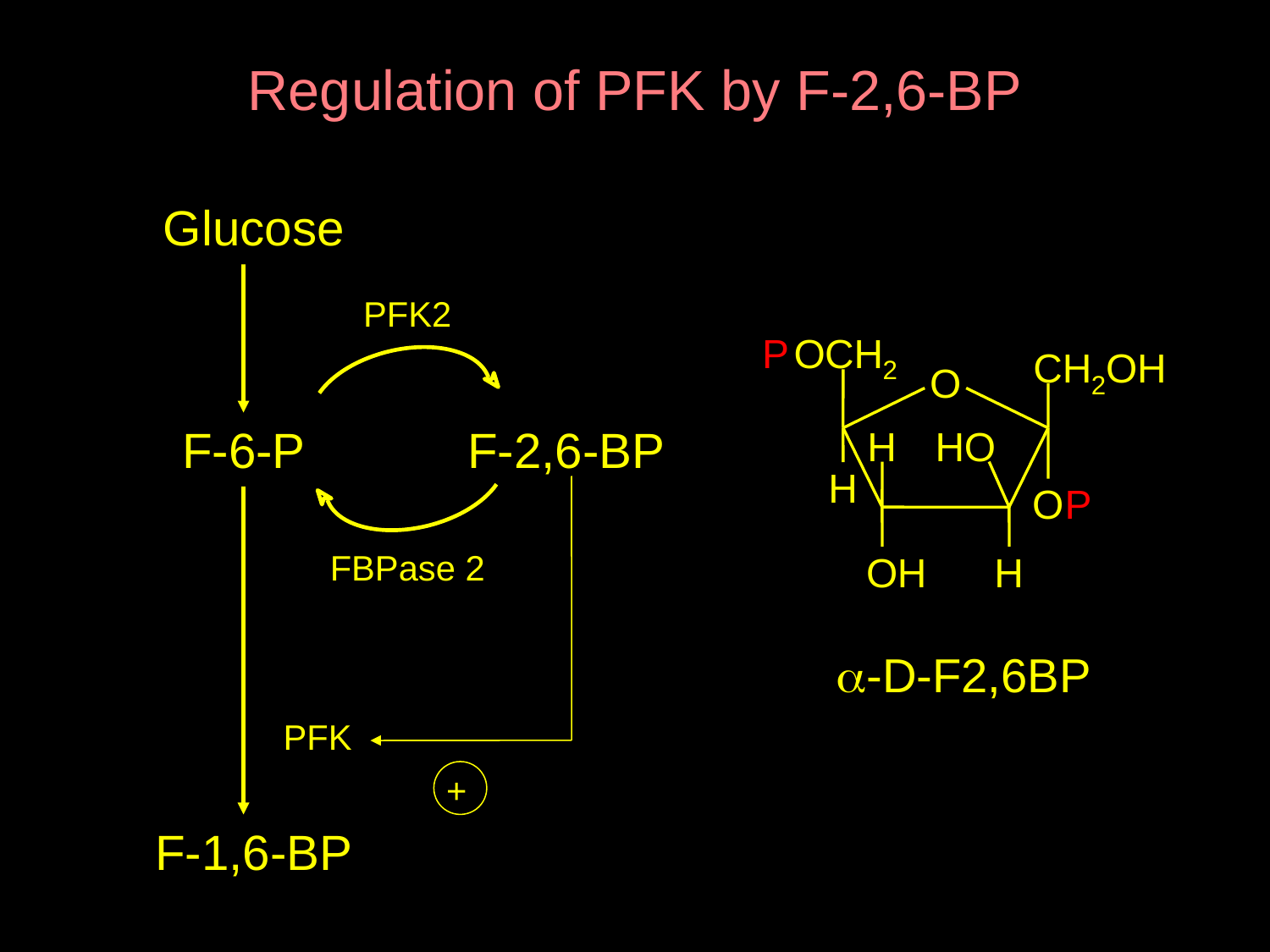

# Regulation of PFK by F-2,6-BP
Glucose

PFK2
P
O
C
H
C
H
O
H

2
O
2

F-6-P
F-2,6-BP
H
H
O

H

O
P

FBPase 2
O
H
H
α-D-F2,6BP
PFK

+

F-1,6-BP